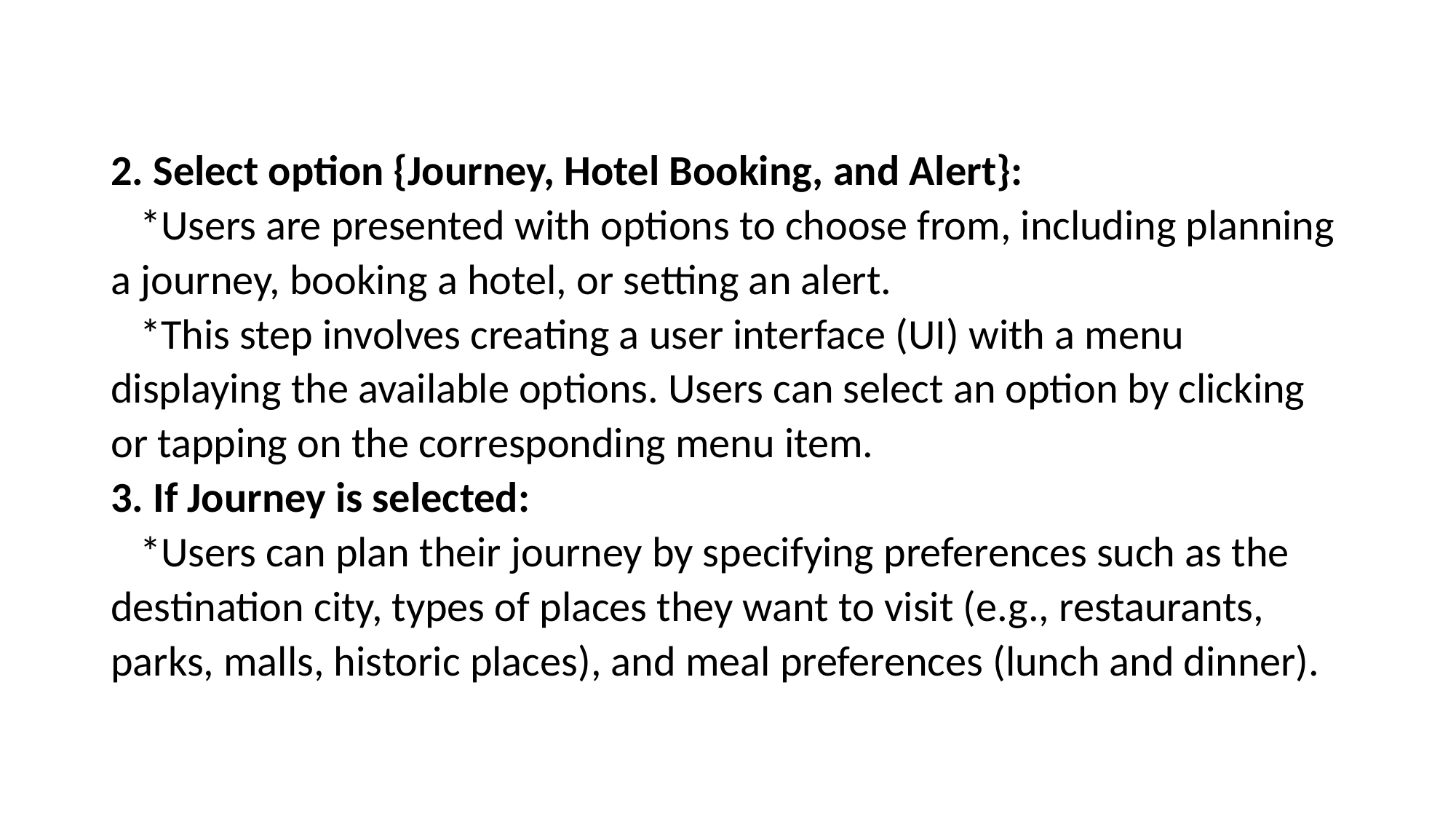

# 2. Select option {Journey, Hotel Booking, and Alert}: *Users are presented with options to choose from, including planning a journey, booking a hotel, or setting an alert. *This step involves creating a user interface (UI) with a menu displaying the available options. Users can select an option by clicking or tapping on the corresponding menu item. 3. If Journey is selected: *Users can plan their journey by specifying preferences such as the destination city, types of places they want to visit (e.g., restaurants, parks, malls, historic places), and meal preferences (lunch and dinner).